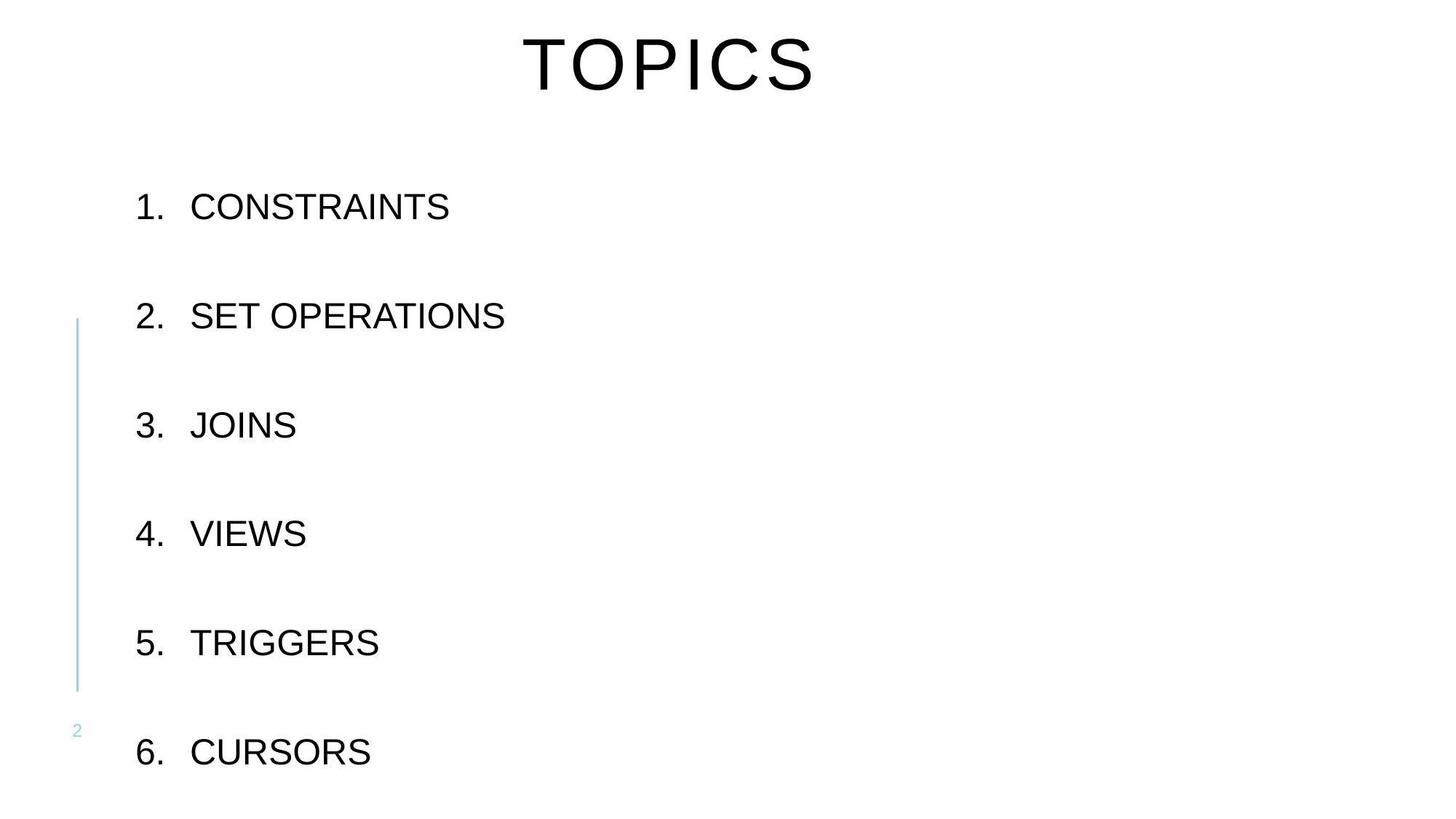

# Topics
CONSTRAINTS

SET OPERATIONS

JOINS

VIEWS

TRIGGERS

CURSORS

2